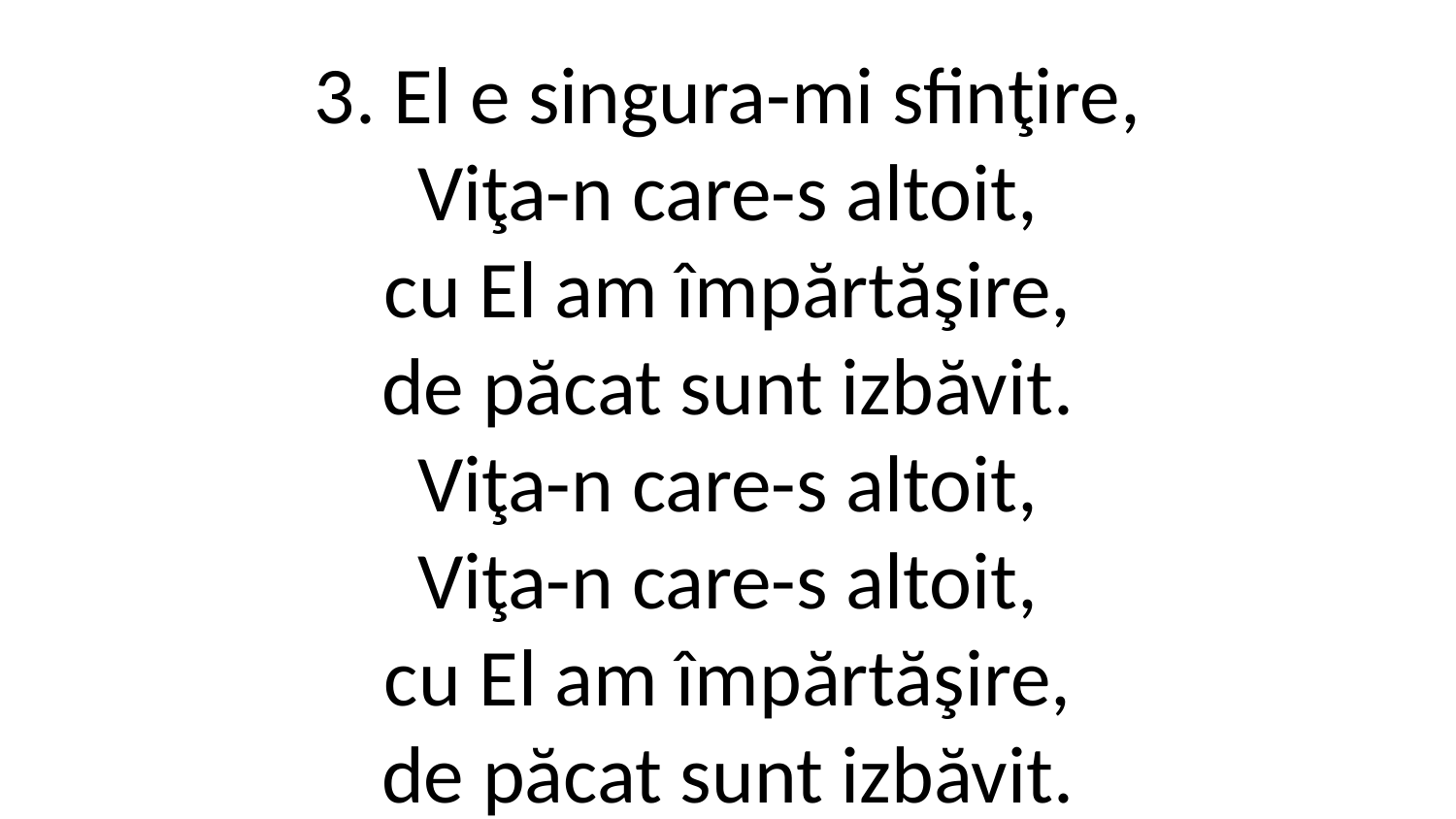

3. El e singura-mi sfinţire,
Viţa-n care-s altoit,
cu El am împărtăşire,
de păcat sunt izbăvit.
Viţa-n care-s altoit,
Viţa-n care-s altoit,
cu El am împărtăşire,
de păcat sunt izbăvit.